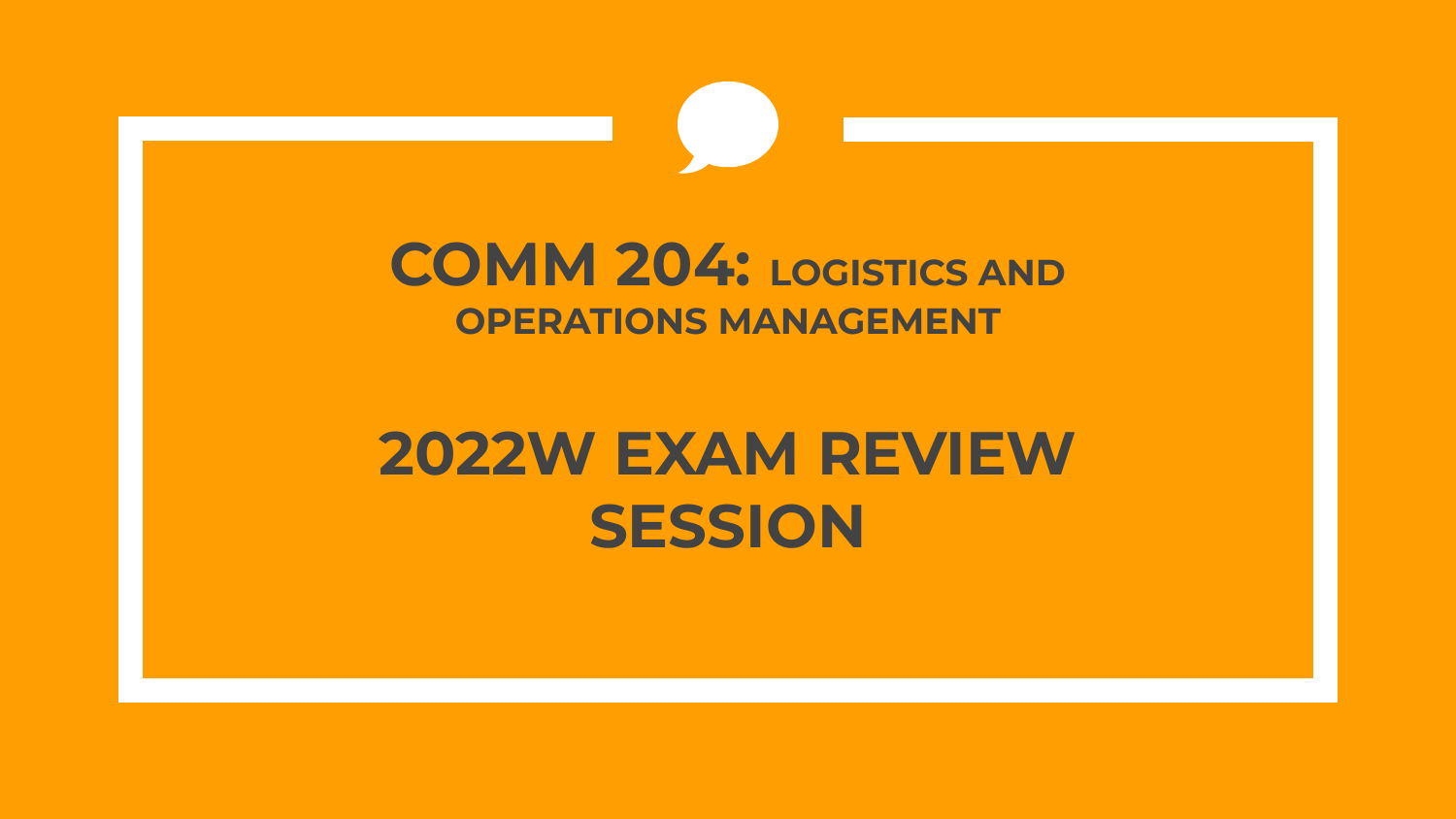

# COMM 204: LOGISTICS AND OPERATIONS MANAGEMENT

2022W EXAM REVIEW SESSION